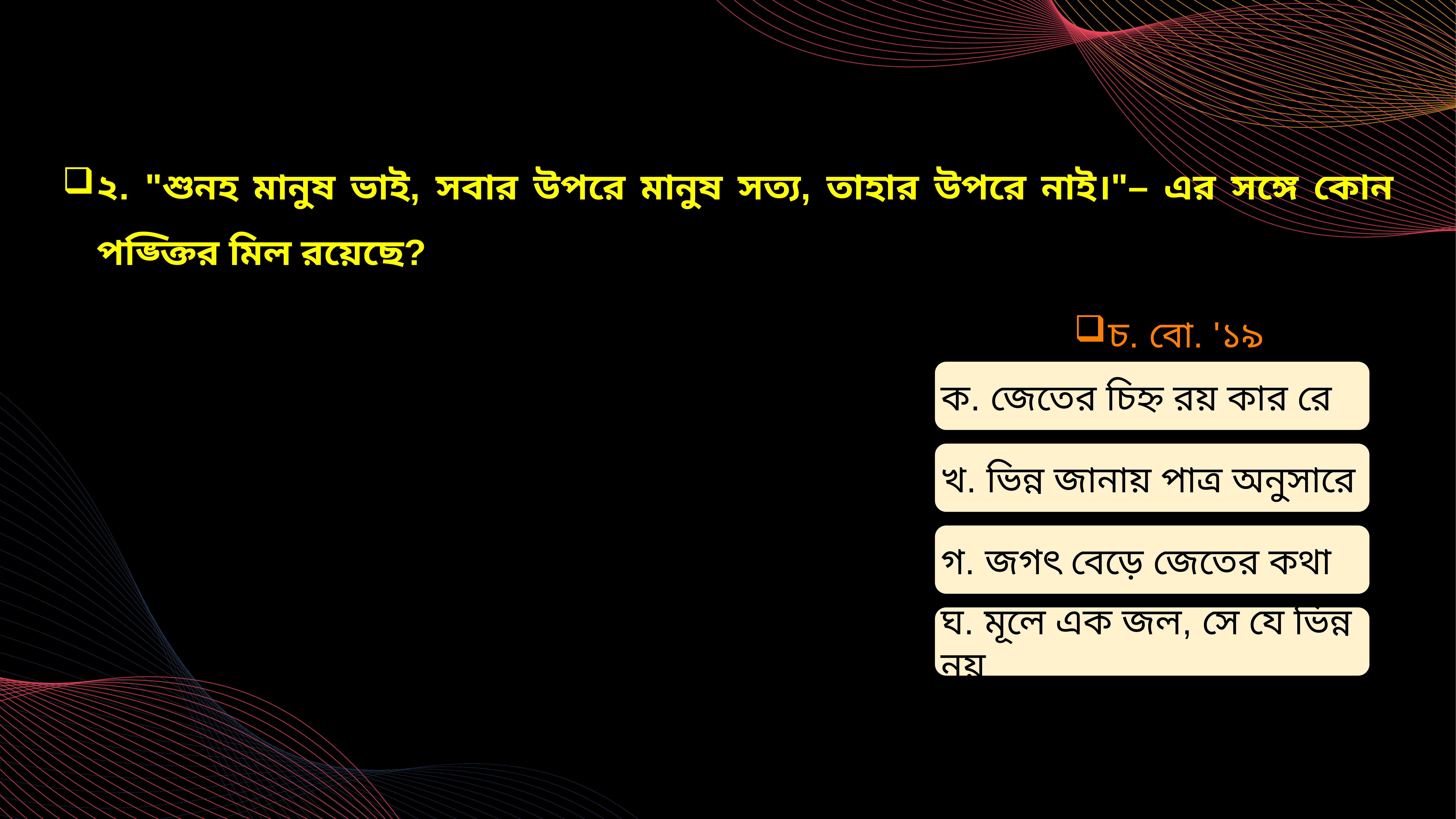

২. "শুনহ মানুষ ভাই, সবার উপরে মানুষ সত্য, তাহার উপরে নাই।"– এর সঙ্গে কোন পঙ্ক্তির মিল রয়েছে?
চ. বো. '১৯
ক. জেতের চিহ্ন রয় কার রে
খ. ভিন্ন জানায় পাত্র অনুসারে
গ. জগৎ বেড়ে জেতের কথা
ঘ. মূলে এক জল, সে যে ভিন্ন নয়